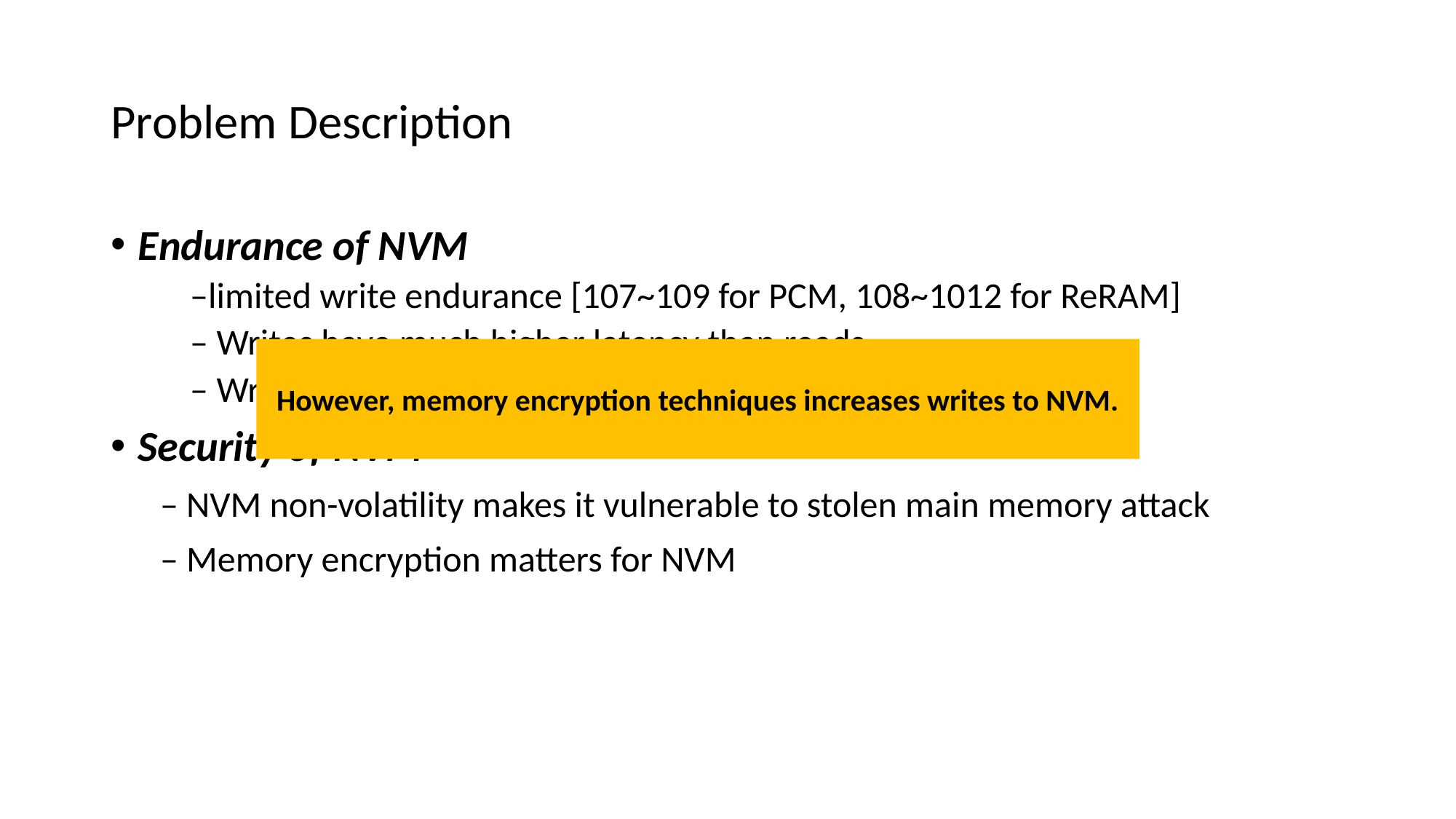

# Problem Description
Endurance of NVM
   –limited write endurance [107~109 for PCM, 108~1012 for ReRAM]
   – Writes have much higher latency than reads
   – Write reduction matters for NVM
Security of NVM
      – NVM non-volatility makes it vulnerable to stolen main memory attack
      – Memory encryption matters for NVM

However, memory encryption techniques increases writes to NVM.